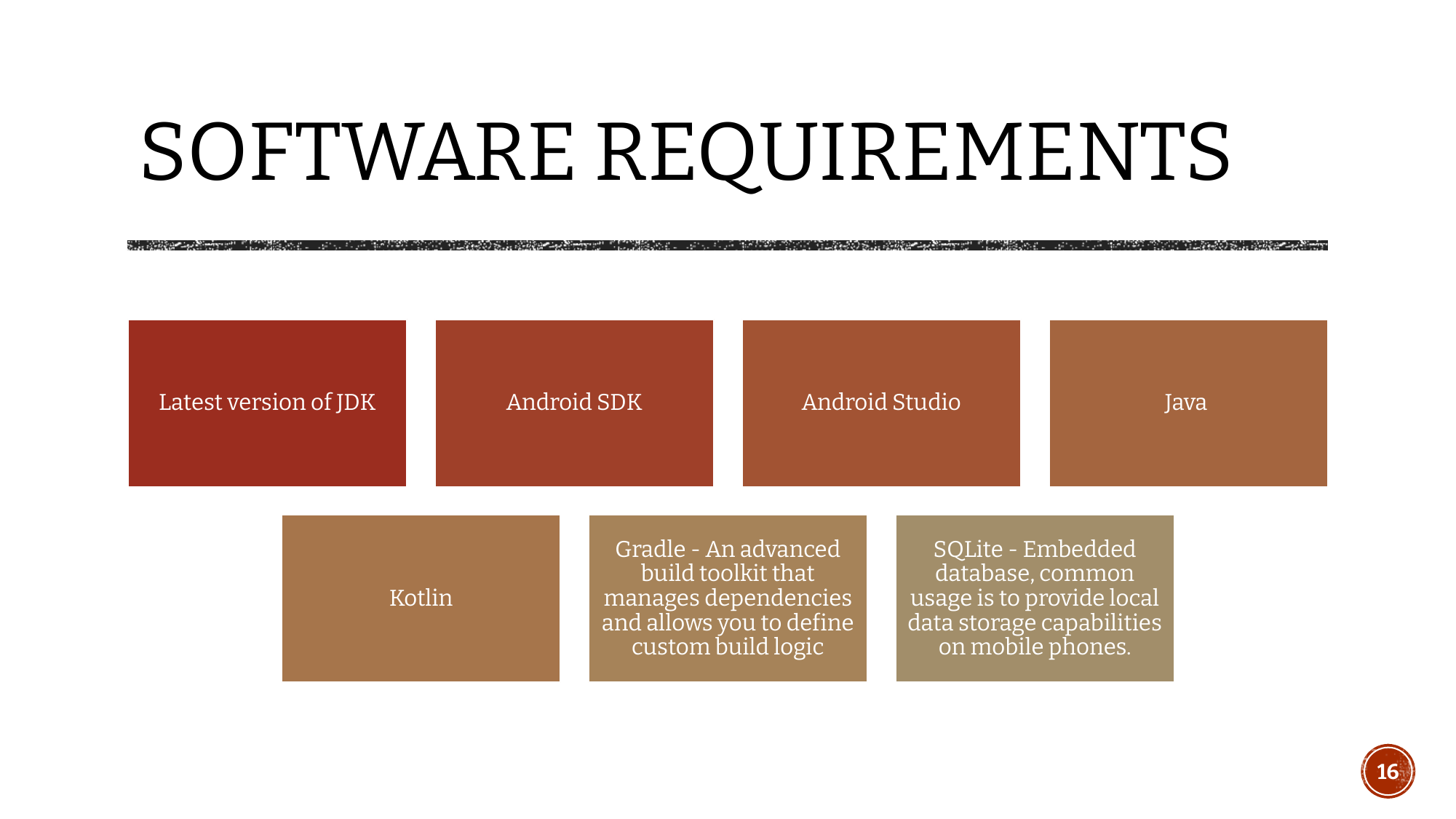

# Software Requirements

Latest version of JDK
Android SDK
Android Studio
Java
Kotlin
Gradle - An advanced build toolkit that manages dependencies and allows you to define custom build logic
SQLite - Embedded database, common usage is to provide local data storage capabilities on mobile phones.
16